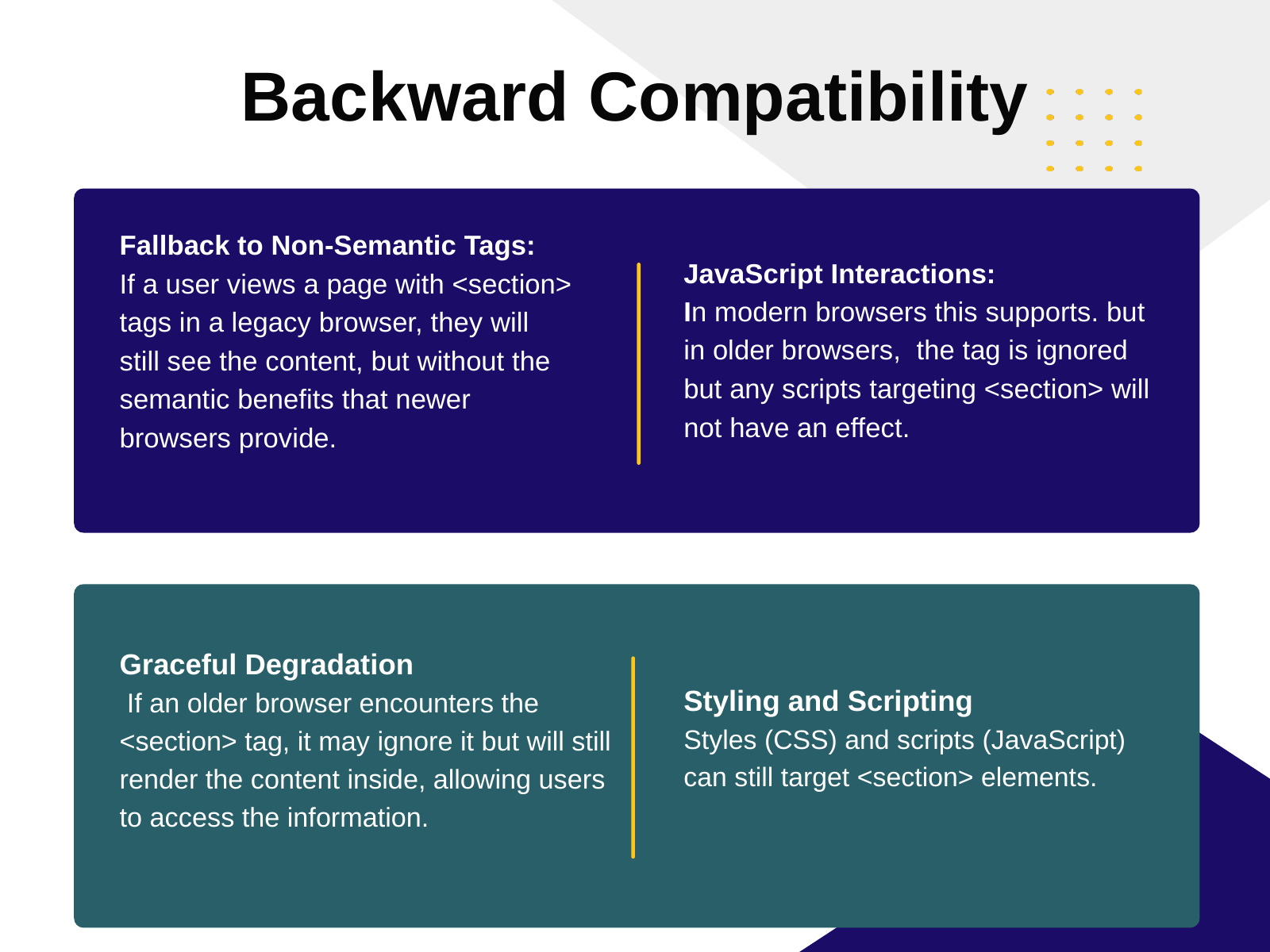

Backward Compatibility

Fallback to Non-Semantic Tags:
If a user views a page with <section> tags in a legacy browser, they will still see the content, but without the semantic benefits that newer browsers provide.
JavaScript Interactions:
In modern browsers this supports. but in older browsers,  the tag is ignored but any scripts targeting <section> will not have an effect.

Graceful Degradation
 If an older browser encounters the <section> tag, it may ignore it but will still render the content inside, allowing users to access the information.

Styling and Scripting
Styles (CSS) and scripts (JavaScript) can still target <section> elements.